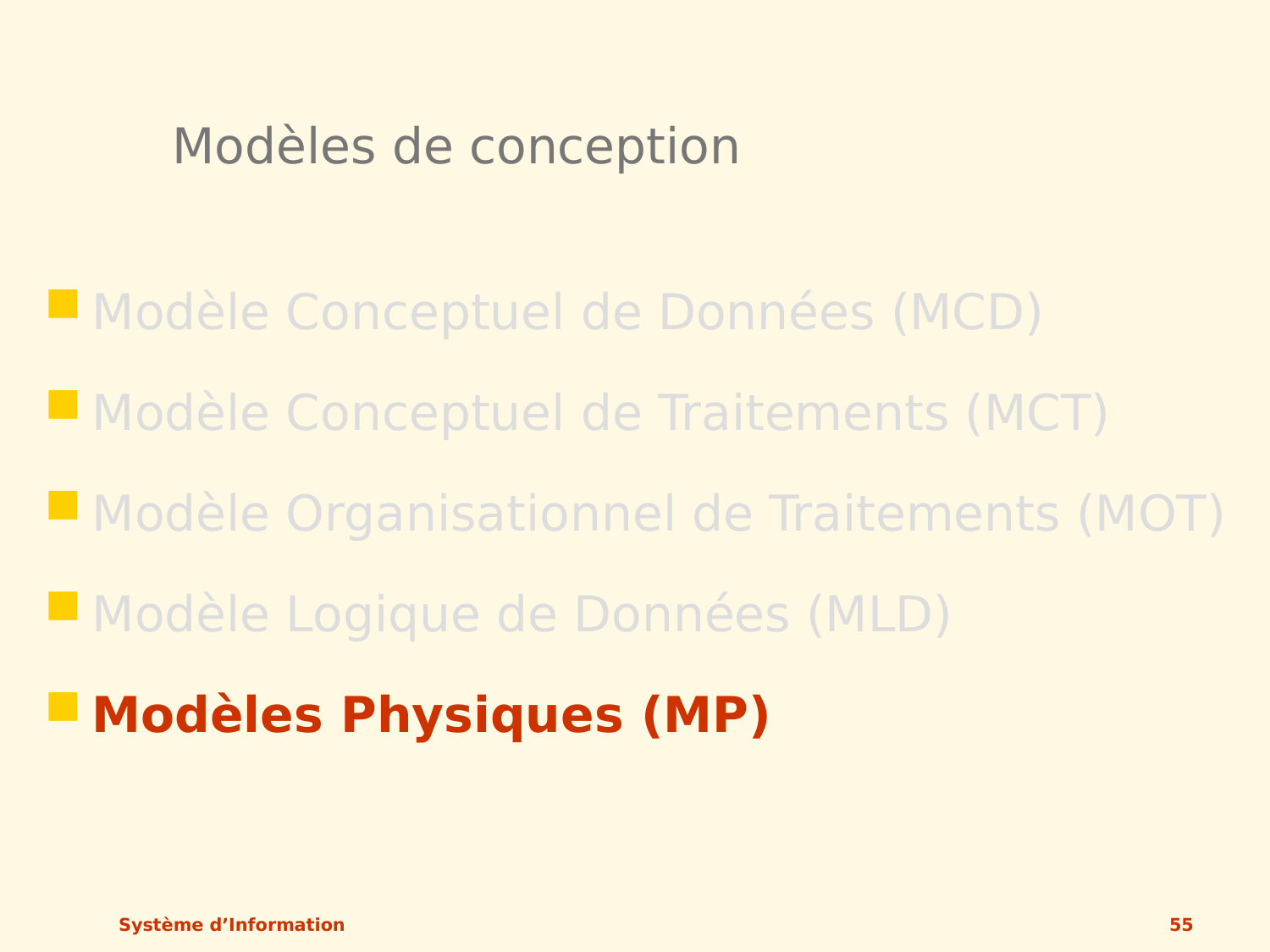

# Modèles de conception
Modèle Conceptuel de Données (MCD)
Modèle Conceptuel de Traitements (MCT)
Modèle Organisationnel de Traitements (MOT)
Modèle Logique de Données (MLD)
Modèles Physiques (MP)
Système d’Information
55